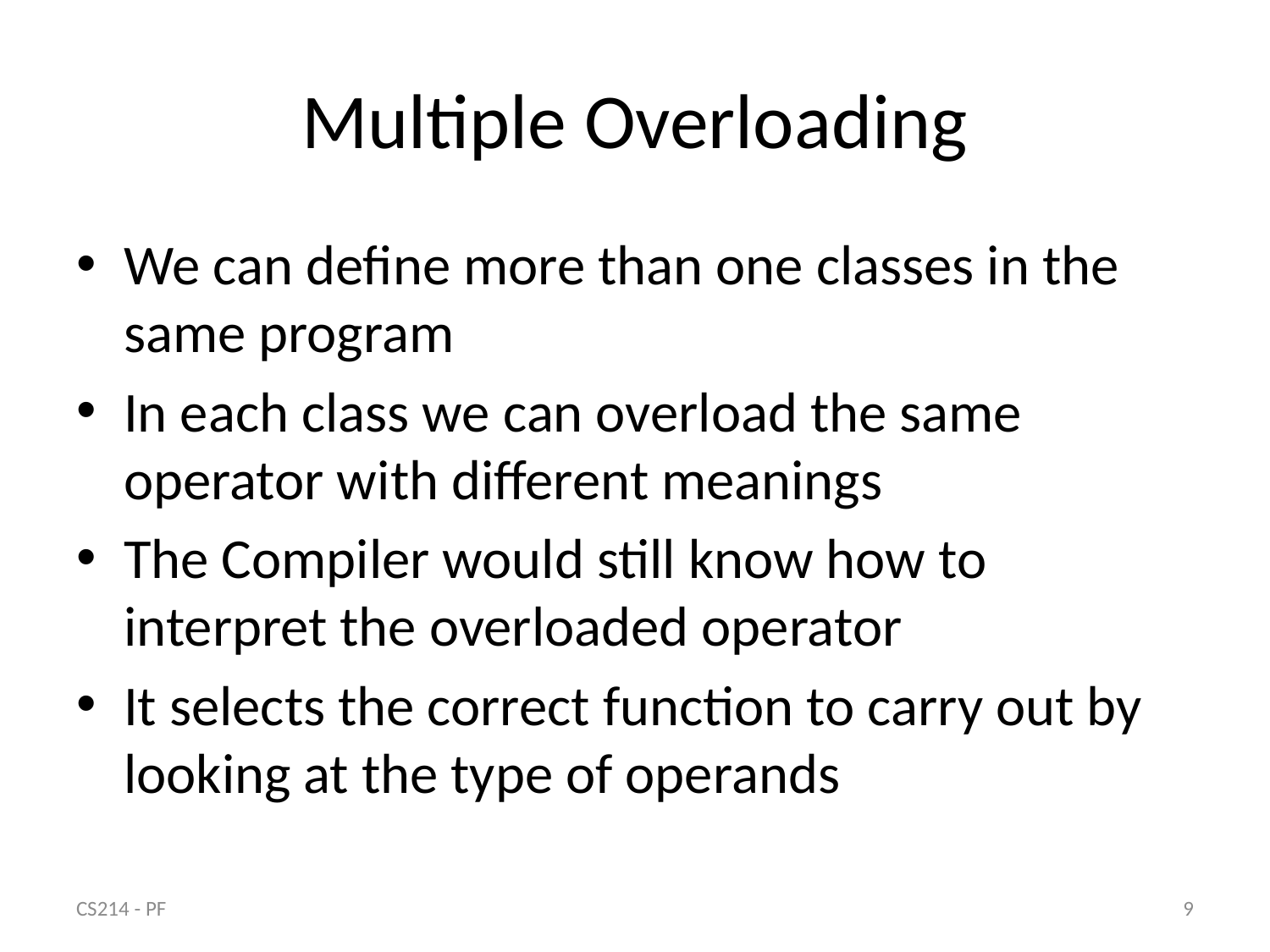

# Multiple Overloading
We can define more than one classes in the same program
In each class we can overload the same operator with different meanings
The Compiler would still know how to interpret the overloaded operator
It selects the correct function to carry out by looking at the type of operands
CS214 - PF
9